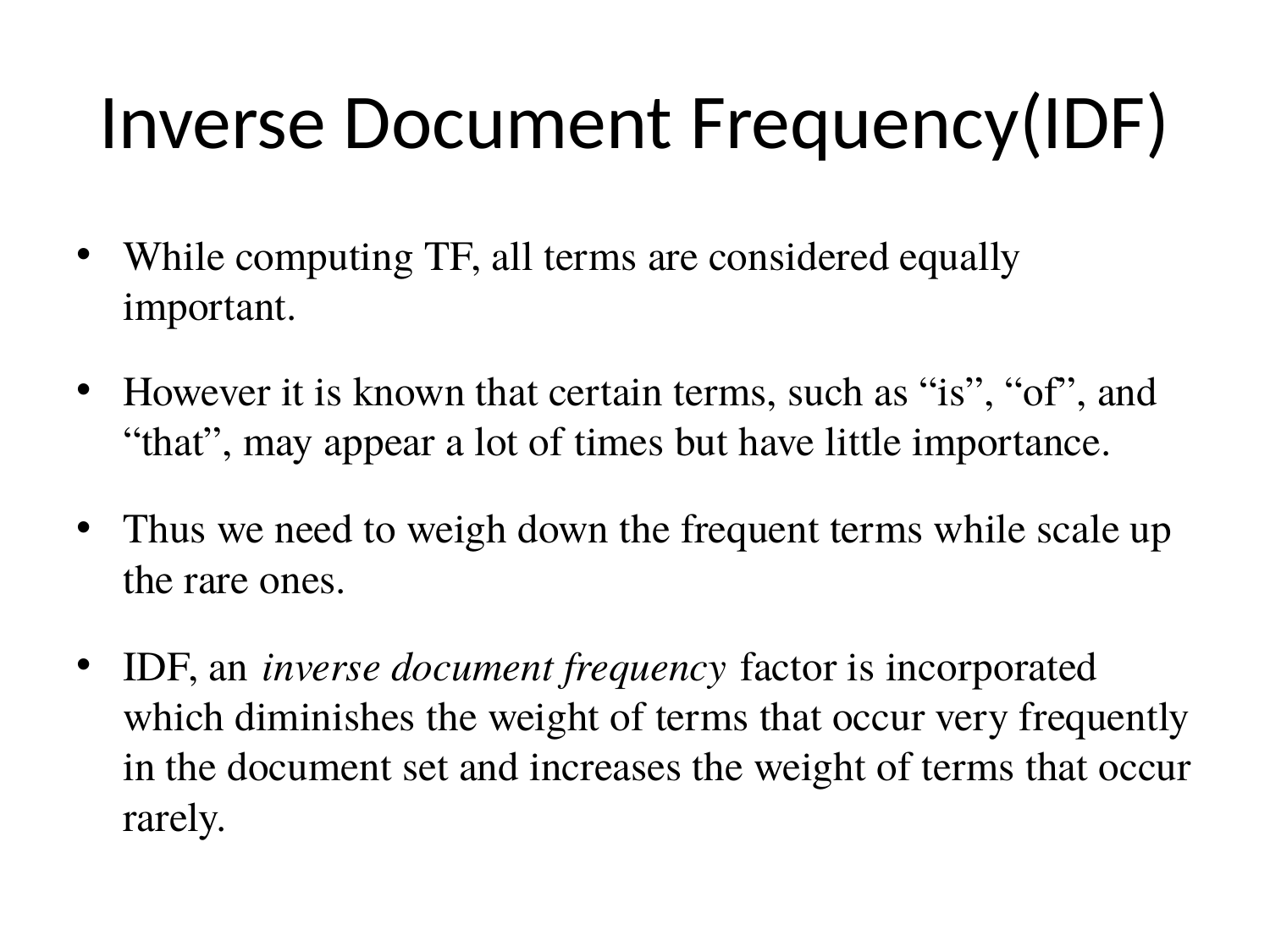

# Inverse Document Frequency(IDF)
While computing TF, all terms are considered equally important.

However it is known that certain terms, such as “is”, “of”, and “that”, may appear a lot of times but have little importance.

Thus we need to weigh down the frequent terms while scale up the rare ones.

IDF, an inverse document frequency factor is incorporated which diminishes the weight of terms that occur very frequently in the document set and increases the weight of terms that occur rarely.